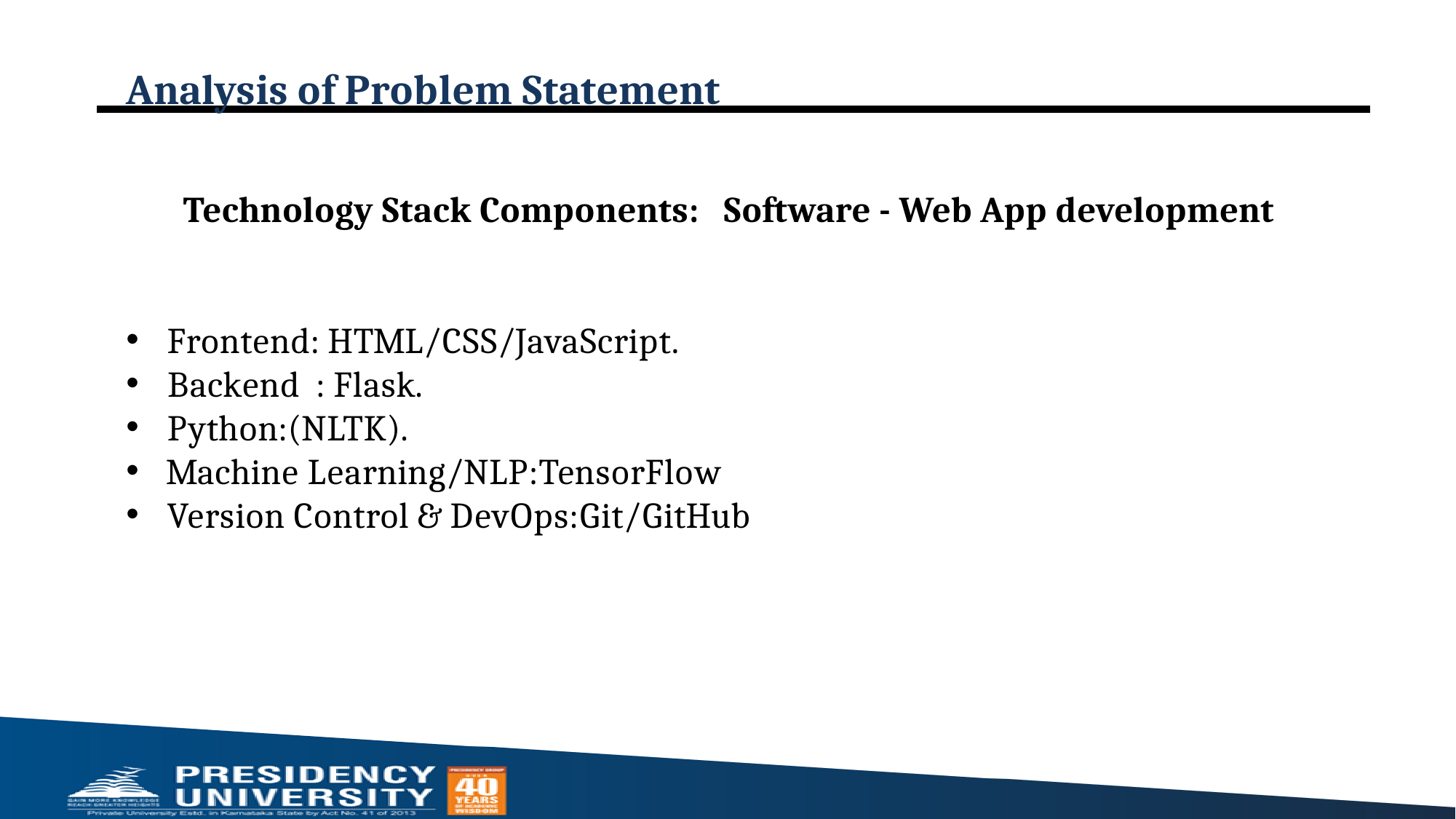

# Analysis of Problem Statement

       Technology Stack Components:   Software - Web App development

Frontend: HTML/CSS/JavaScript.
Backend  : Flask.
Python:(NLTK).
Machine Learning/NLP:TensorFlow
Version Control & DevOps:Git/GitHub